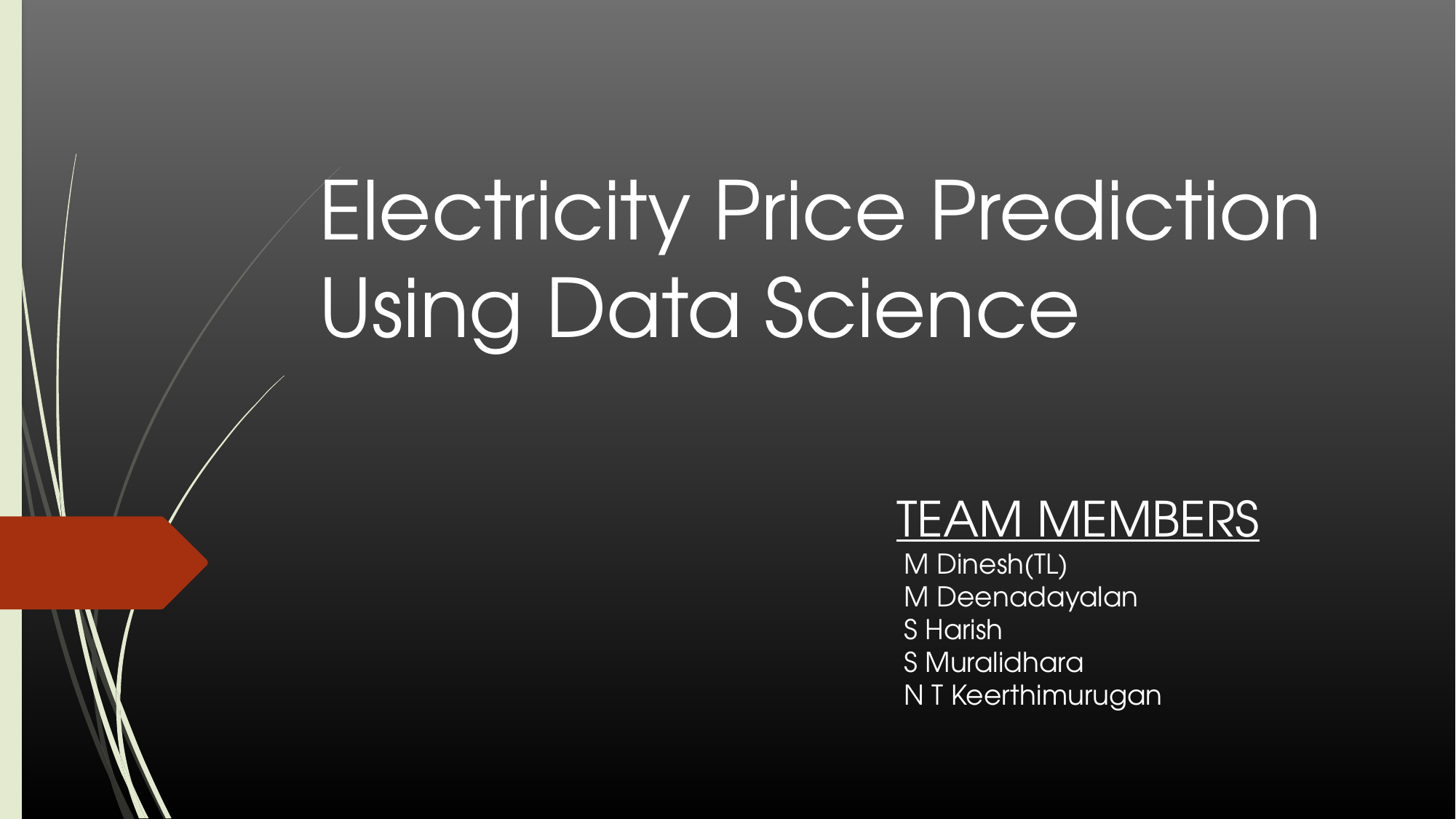

# Electricity Price Prediction Using Data Science
TEAM MEMBERS
 M Dinesh(TL)
 M Deenadayalan
 S Harish
 S Muralidhara
 N T Keerthimurugan